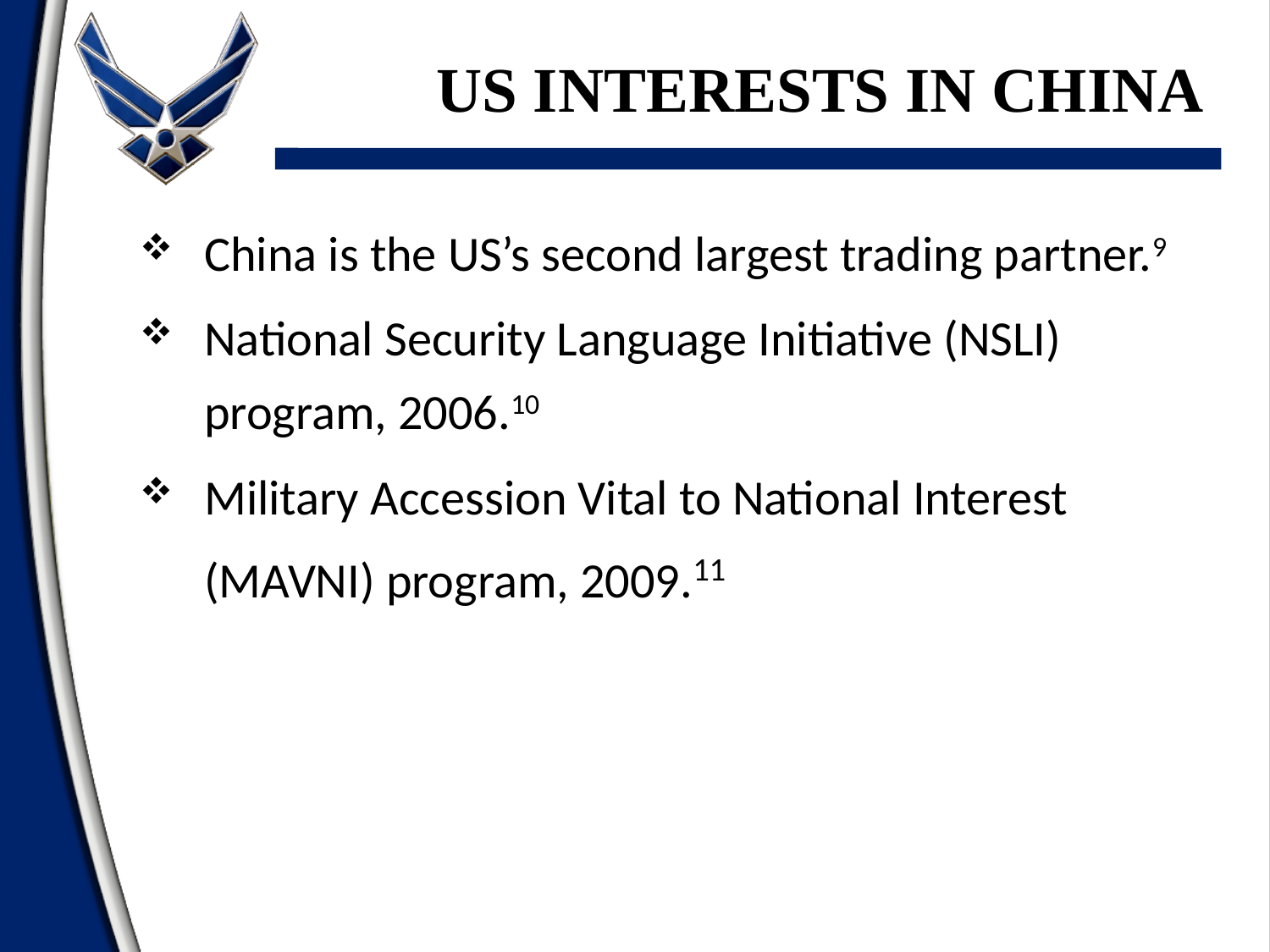

US Interests in china
China is the US’s second largest trading partner.9
National Security Language Initiative (NSLI) program, 2006.10
Military Accession Vital to National Interest (MAVNI) program, 2009.11